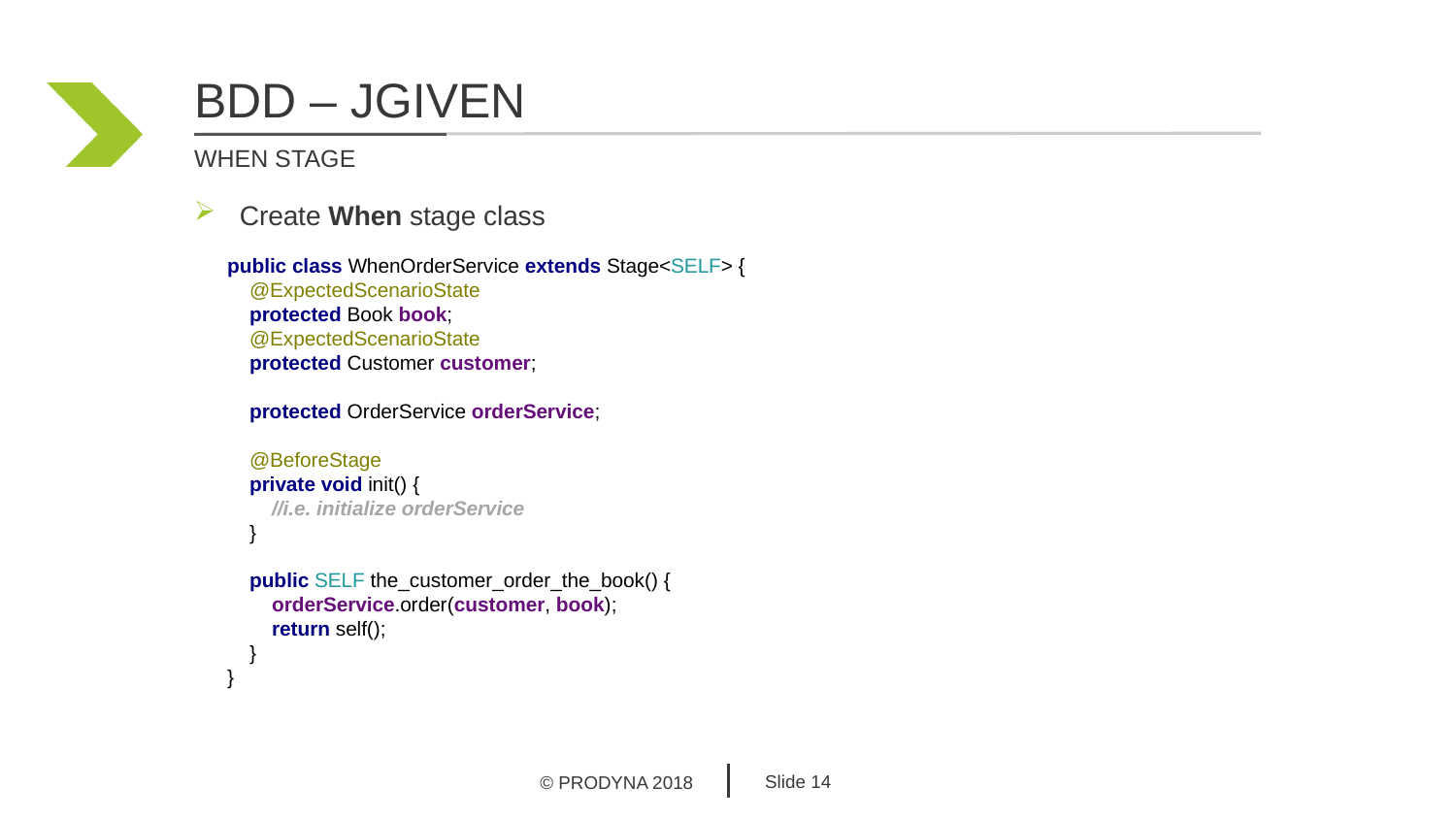

BDD – JGiven
WHEN stage

Create When stage class
public class WhenOrderService extends Stage<SELF> {
    @ExpectedScenarioState
    protected Book book;
    @ExpectedScenarioState
    protected Customer customer;

    protected OrderService orderService;
    @BeforeStage
    private void init() {
        //i.e. initialize orderService
    }
    public SELF the_customer_order_the_book() {
        orderService.order(customer, book);
        return self();
    }
}